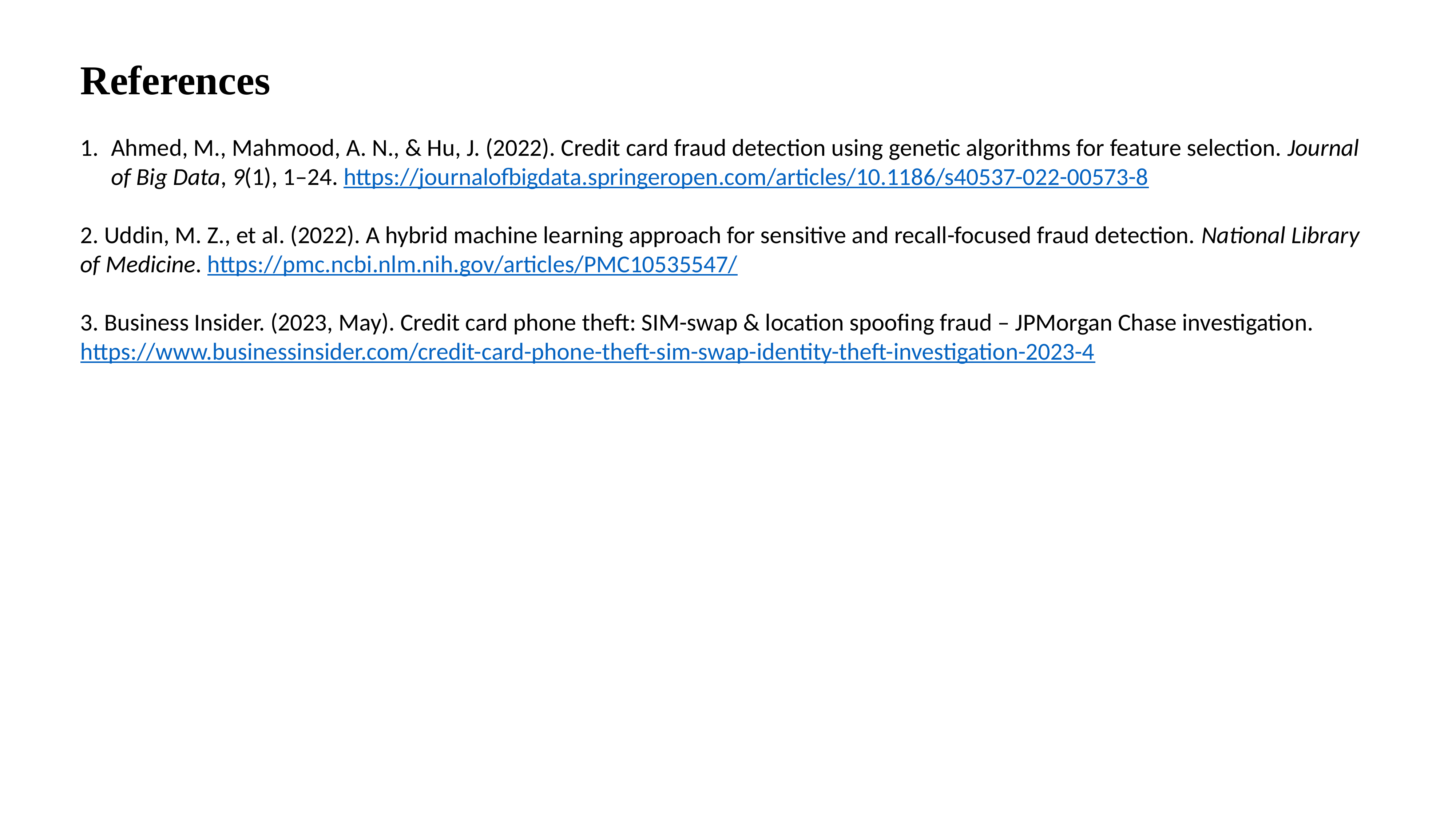

References

Ahmed, M., Mahmood, A. N., & Hu, J. (2022). Credit card fraud detection using genetic algorithms for feature selection. Journal of Big Data, 9(1), 1–24. https://journalofbigdata.springeropen.com/articles/10.1186/s40537-022-00573-8

2. Uddin, M. Z., et al. (2022). A hybrid machine learning approach for sensitive and recall-focused fraud detection. National Library of Medicine. https://pmc.ncbi.nlm.nih.gov/articles/PMC10535547/

3. Business Insider. (2023, May). Credit card phone theft: SIM-swap & location spoofing fraud – JPMorgan Chase investigation. https://www.businessinsider.com/credit-card-phone-theft-sim-swap-identity-theft-investigation-2023-4